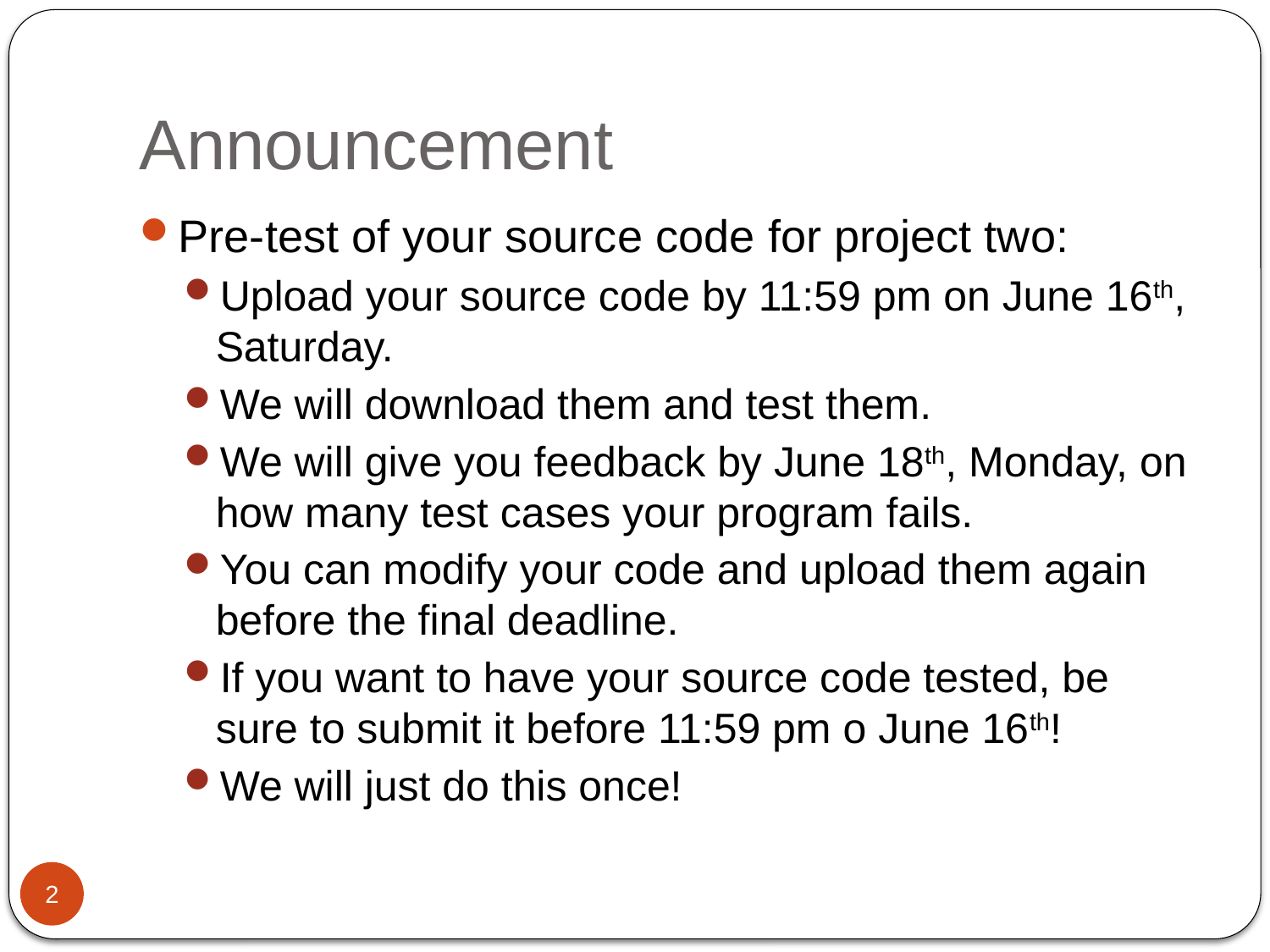

# Announcement
Pre-test of your source code for project two:
Upload your source code by 11:59 pm on June 16th, Saturday.
We will download them and test them.
We will give you feedback by June 18th, Monday, on how many test cases your program fails.
You can modify your code and upload them again before the final deadline.
If you want to have your source code tested, be sure to submit it before 11:59 pm o June 16th!
We will just do this once!
2